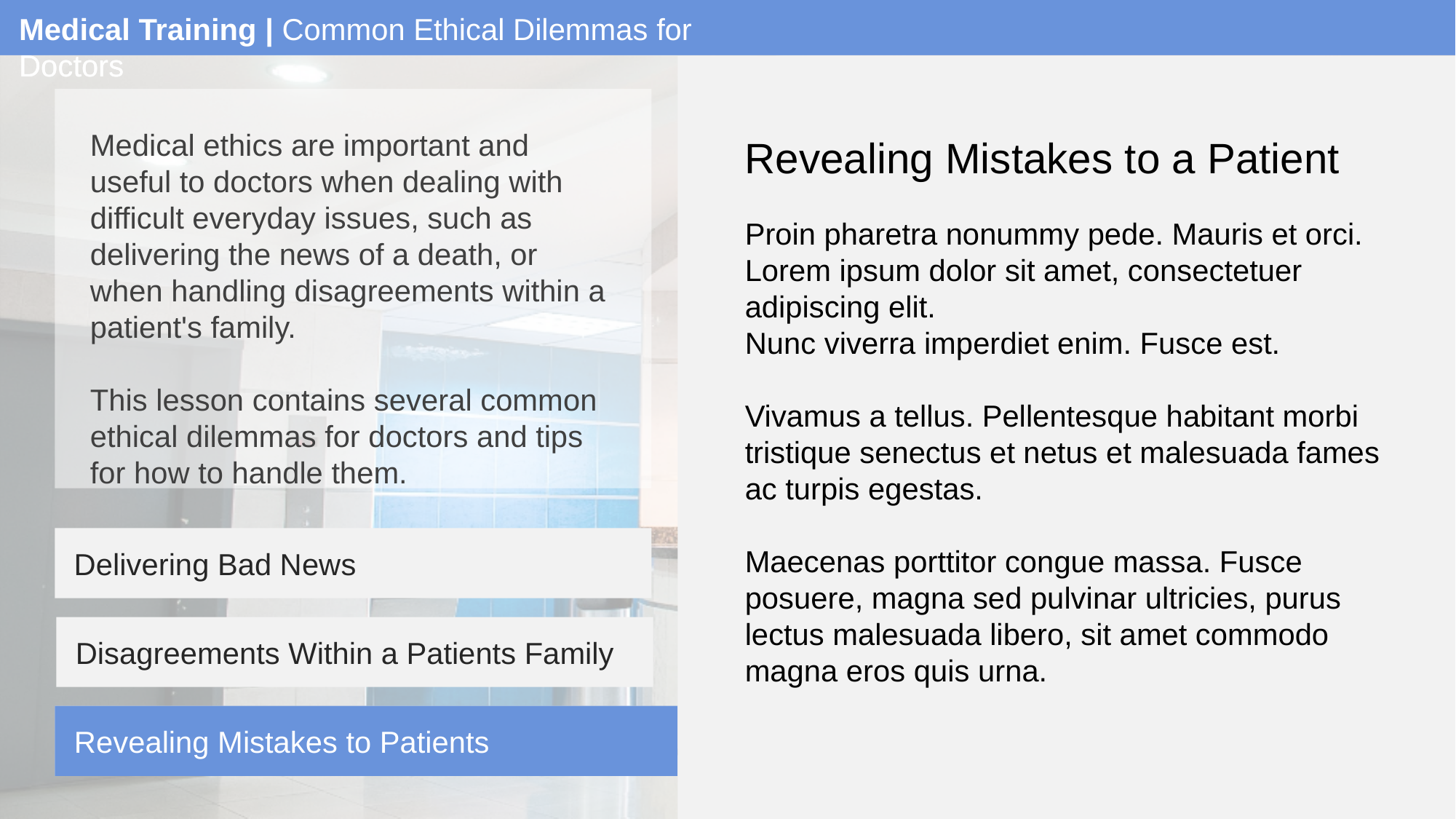

Medical Training | Common Ethical Dilemmas for Doctors

Revealing Mistakes to a Patient

Proin pharetra nonummy pede. Mauris et orci. Lorem ipsum dolor sit amet, consectetuer adipiscing elit.
Nunc viverra imperdiet enim. Fusce est.

Vivamus a tellus. Pellentesque habitant morbi tristique senectus et netus et malesuada fames ac turpis egestas.

Maecenas porttitor congue massa. Fusce posuere, magna sed pulvinar ultricies, purus lectus malesuada libero, sit amet commodo magna eros quis urna.

 Revealing Mistakes to Patients